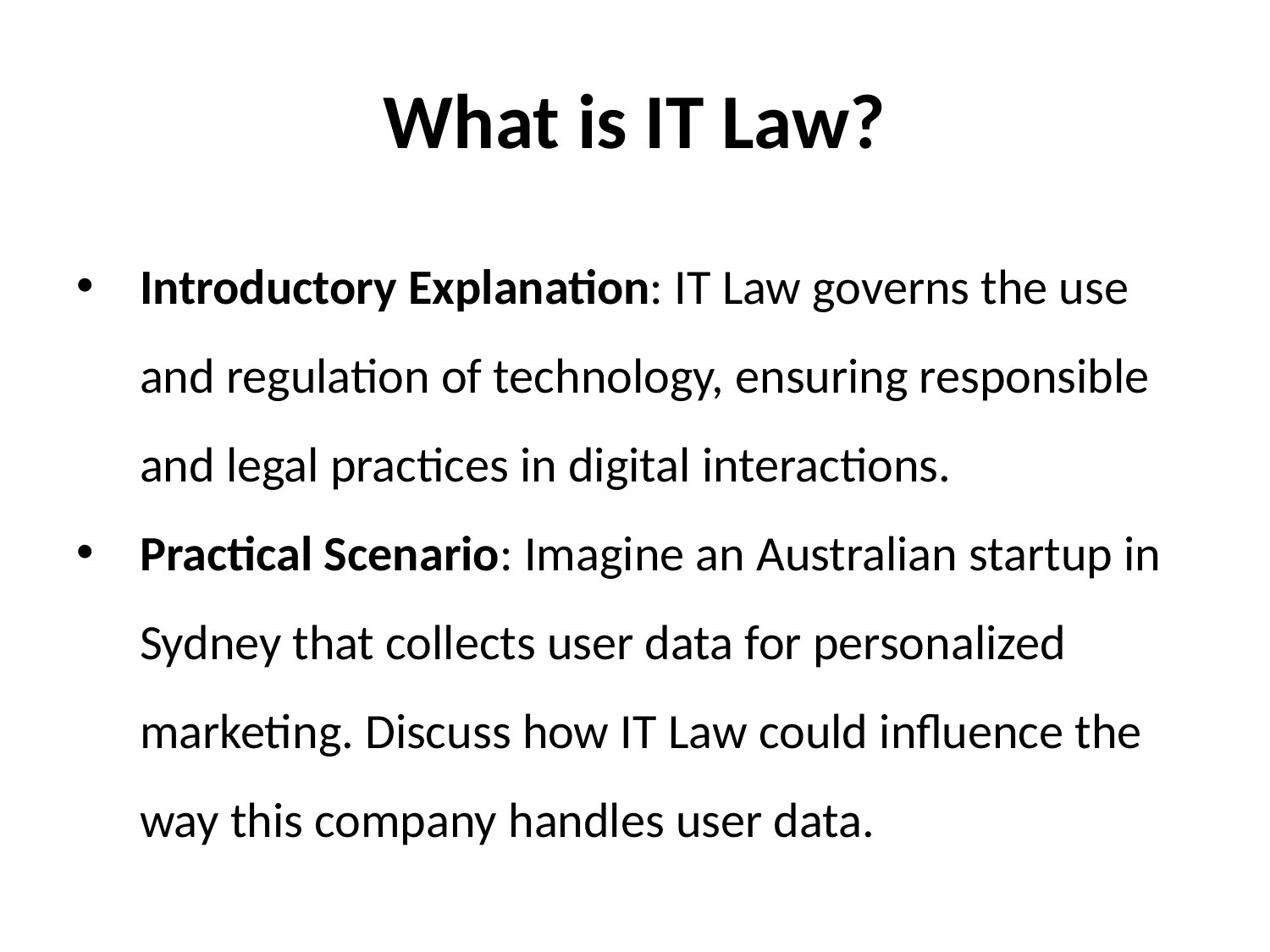

# What is IT Law?
Introductory Explanation: IT Law governs the use and regulation of technology, ensuring responsible and legal practices in digital interactions.
Practical Scenario: Imagine an Australian startup in Sydney that collects user data for personalized marketing. Discuss how IT Law could influence the way this company handles user data.